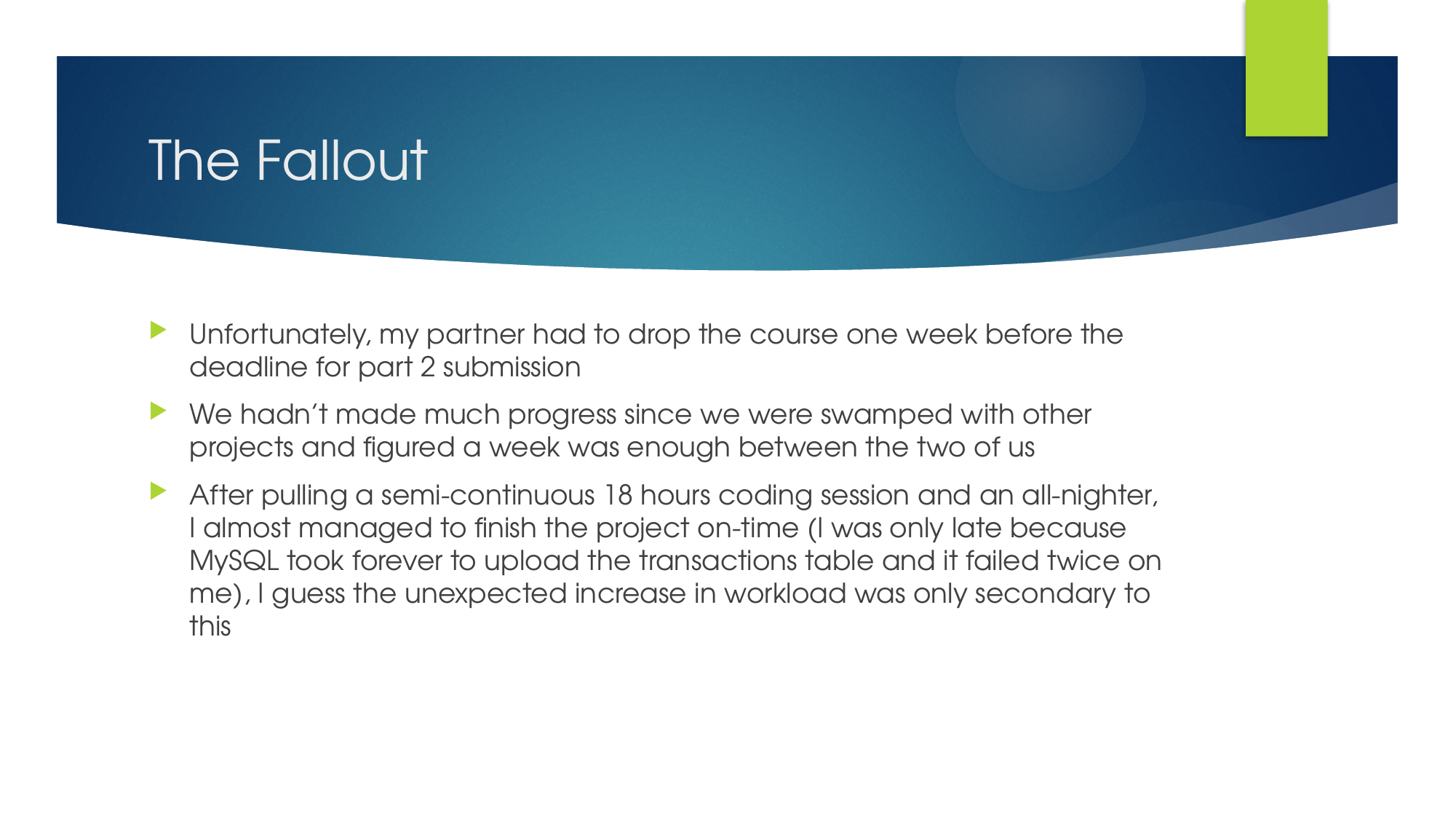

# The Fallout
Unfortunately, my partner had to drop the course one week before the deadline for part 2 submission
We hadn’t made much progress since we were swamped with other projects and figured a week was enough between the two of us
After pulling a semi-continuous 18 hours coding session and an all-nighter, I almost managed to finish the project on-time (I was only late because MySQL took forever to upload the transactions table and it failed twice on me), I guess the unexpected increase in workload was only secondary to this